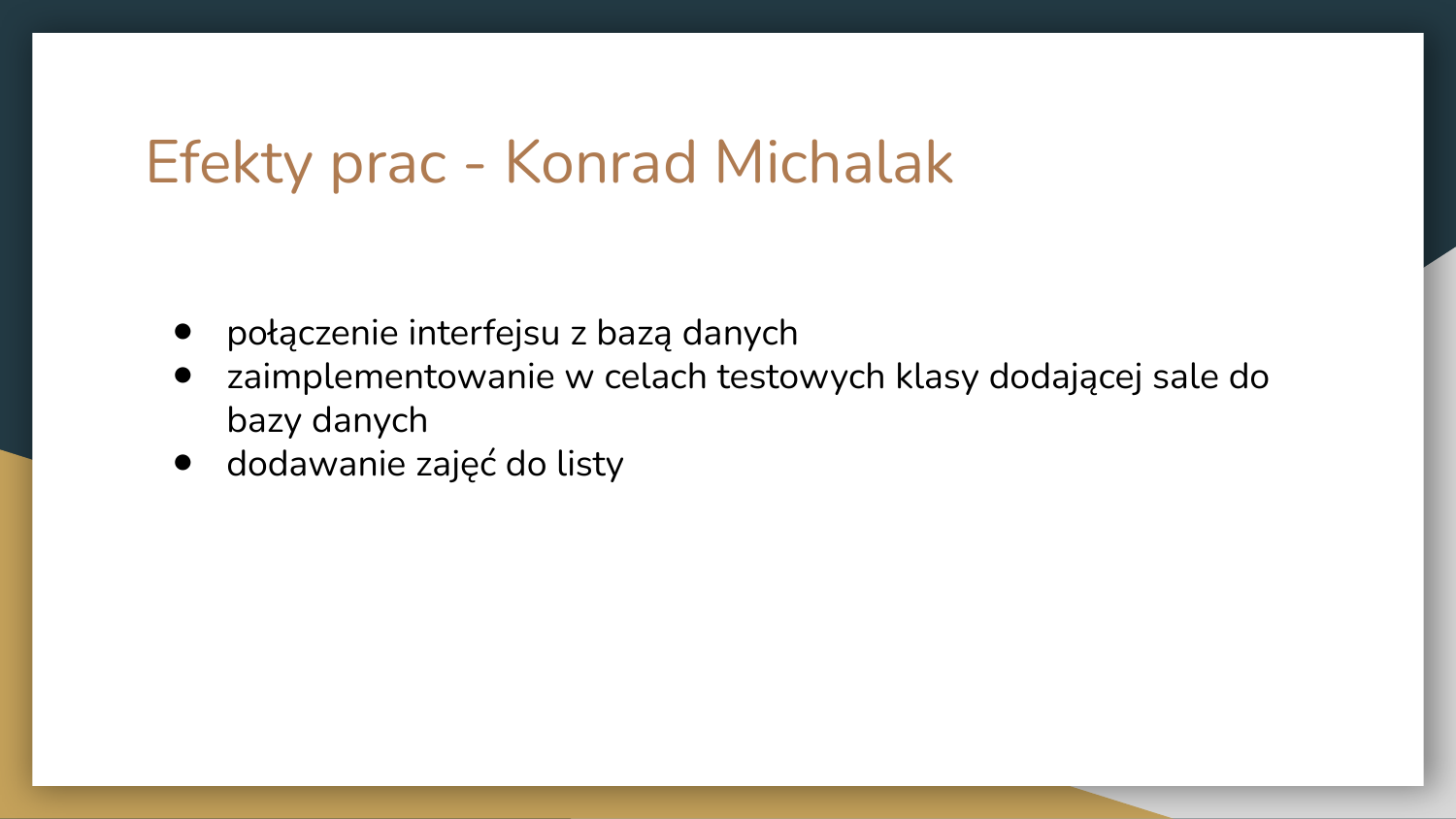

# Efekty prac - Konrad Michalak
połączenie interfejsu z bazą danych
zaimplementowanie w celach testowych klasy dodającej sale do bazy danych
dodawanie zajęć do listy